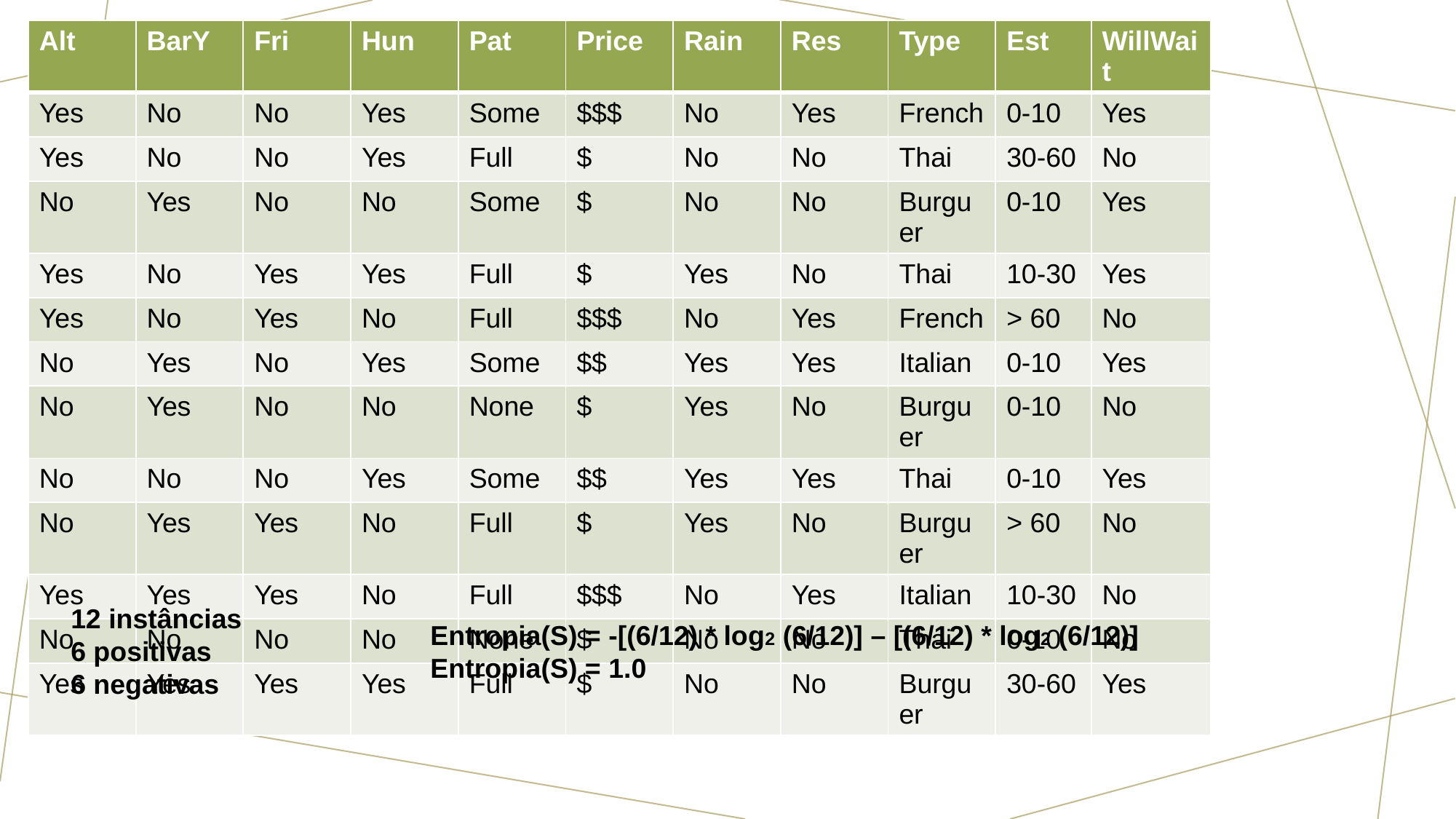

| Alt | BarY | Fri | Hun | Pat | Price | Rain | Res | Type | Est | WillWait |
| --- | --- | --- | --- | --- | --- | --- | --- | --- | --- | --- |
| Yes | No | No | Yes | Some | $$$ | No | Yes | French | 0-10 | Yes |
| Yes | No | No | Yes | Full | $ | No | No | Thai | 30-60 | No |
| No | Yes | No | No | Some | $ | No | No | Burguer | 0-10 | Yes |
| Yes | No | Yes | Yes | Full | $ | Yes | No | Thai | 10-30 | Yes |
| Yes | No | Yes | No | Full | $$$ | No | Yes | French | > 60 | No |
| No | Yes | No | Yes | Some | $$ | Yes | Yes | Italian | 0-10 | Yes |
| No | Yes | No | No | None | $ | Yes | No | Burguer | 0-10 | No |
| No | No | No | Yes | Some | $$ | Yes | Yes | Thai | 0-10 | Yes |
| No | Yes | Yes | No | Full | $ | Yes | No | Burguer | > 60 | No |
| Yes | Yes | Yes | No | Full | $$$ | No | Yes | Italian | 10-30 | No |
| No | No | No | No | None | $ | No | No | Thai | 0-10 | No |
| Yes | Yes | Yes | Yes | Full | $ | No | No | Burguer | 30-60 | Yes |
12 instâncias
6 positivas
6 negativas
Entropia(S) = -[(6/12) * log2 (6/12)] – [(6/12) * log2 (6/12)]
Entropia(S) = 1.0